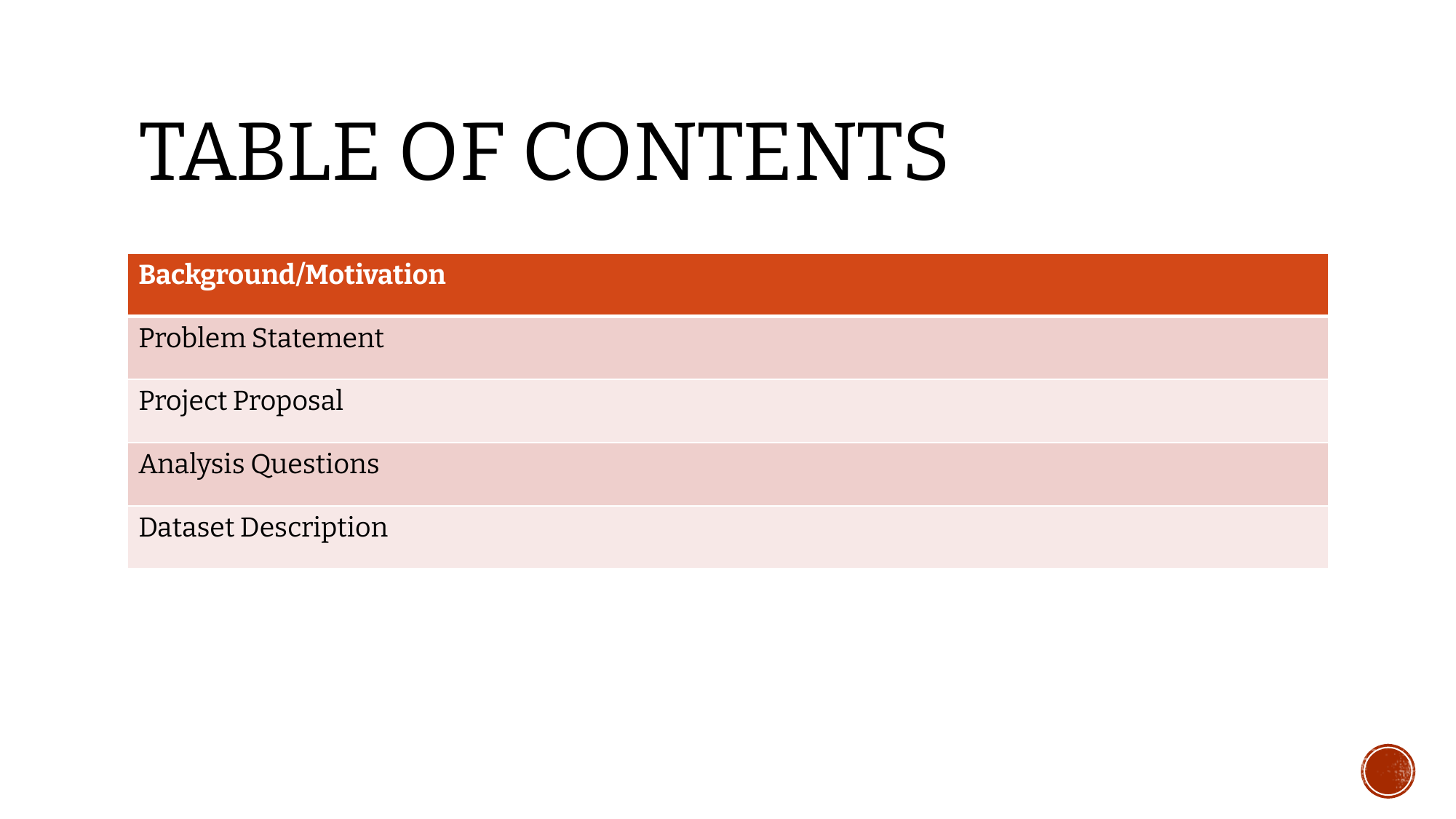

# table of Contents
| Background/Motivation |
| --- |
| Problem Statement |
| Project Proposal |
| Analysis Questions |
| Dataset Description |